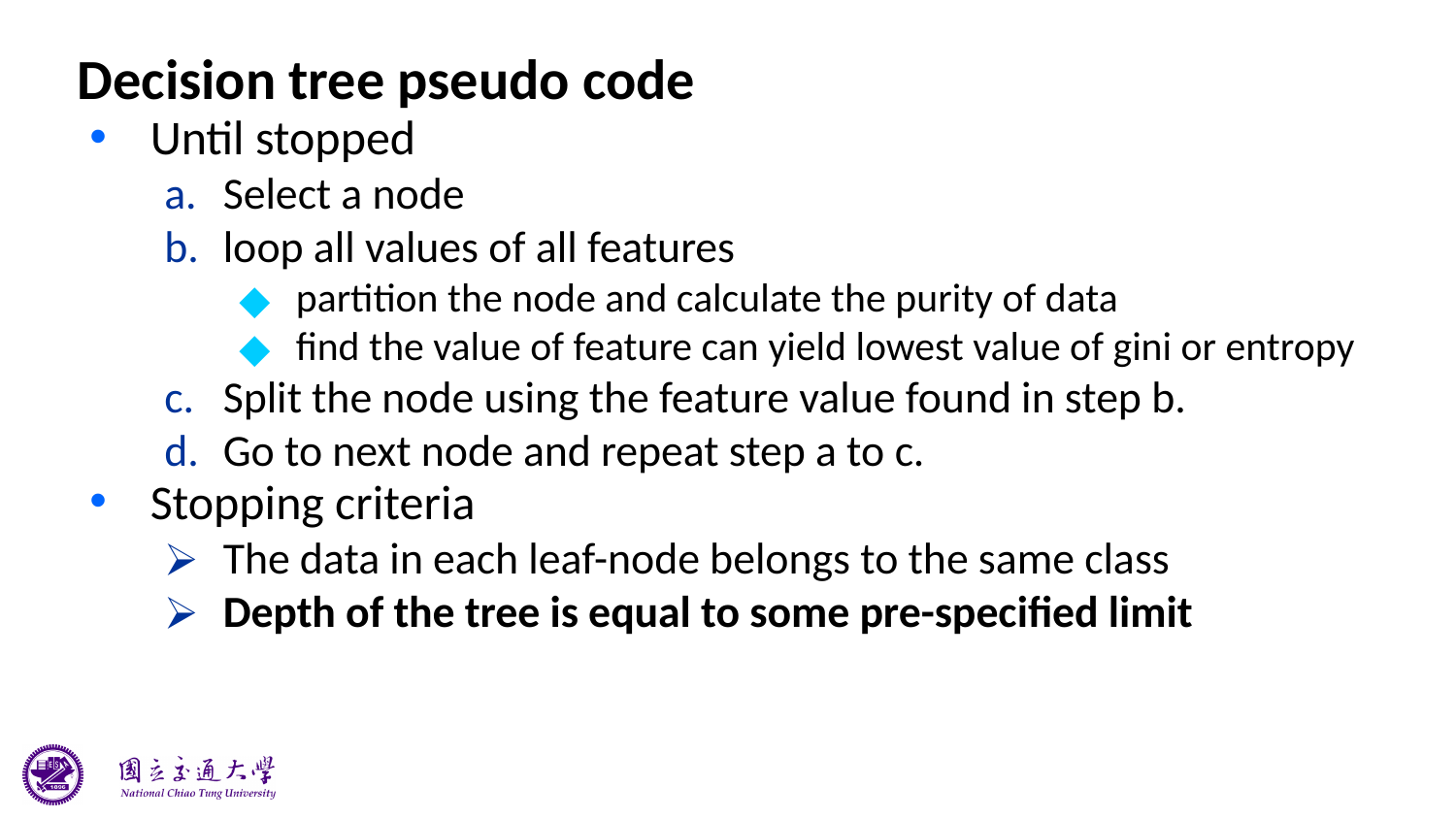

# Decision tree pseudo code
Until stopped
Select a node
loop all values of all features
partition the node and calculate the purity of data
find the value of feature can yield lowest value of gini or entropy
Split the node using the feature value found in step b.
Go to next node and repeat step a to c.

Stopping criteria
The data in each leaf-node belongs to the same class
Depth of the tree is equal to some pre-specified limit